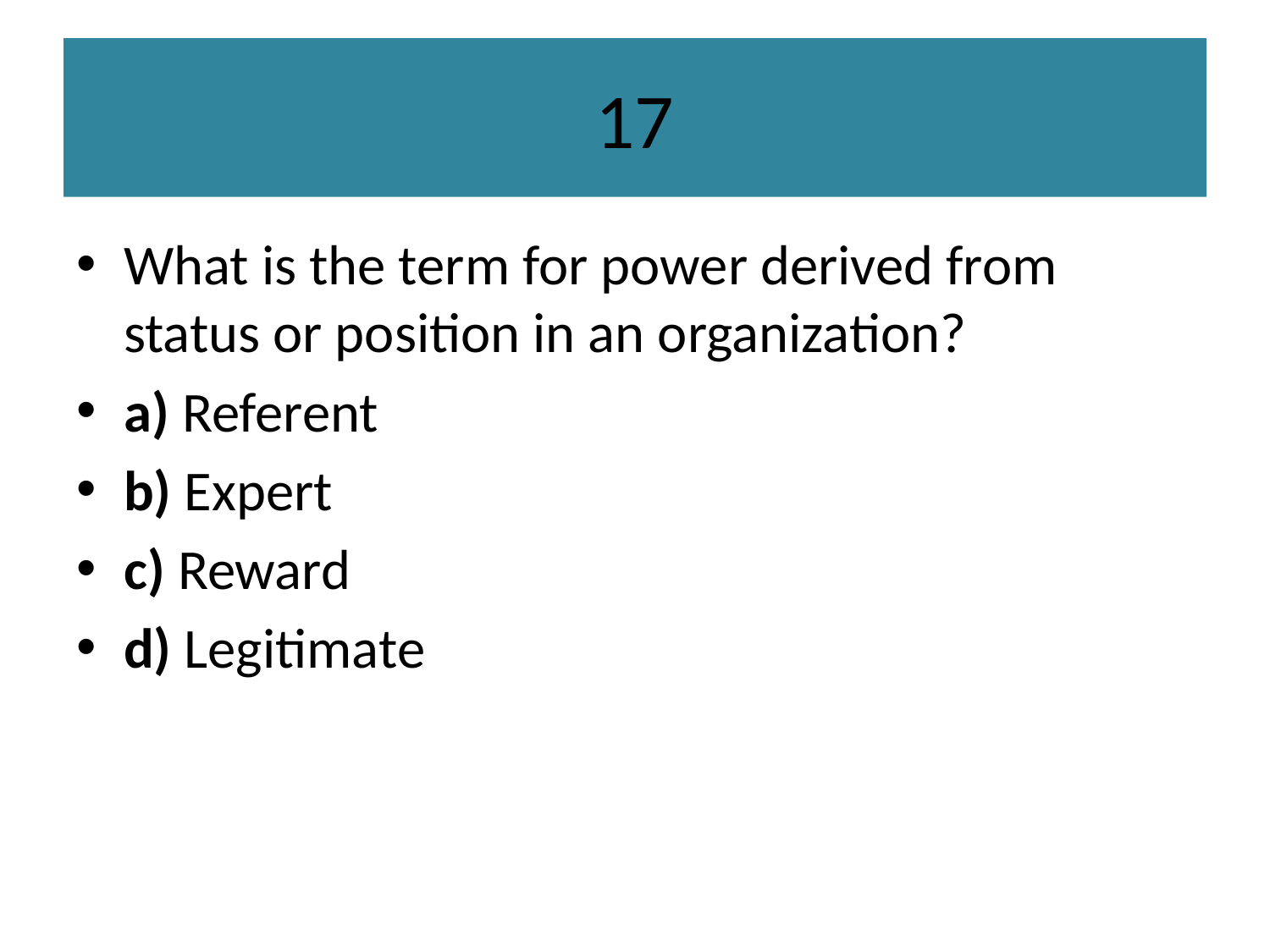

# 17
What is the term for power derived from status or position in an organization?
a) Referent
b) Expert
c) Reward
d) Legitimate